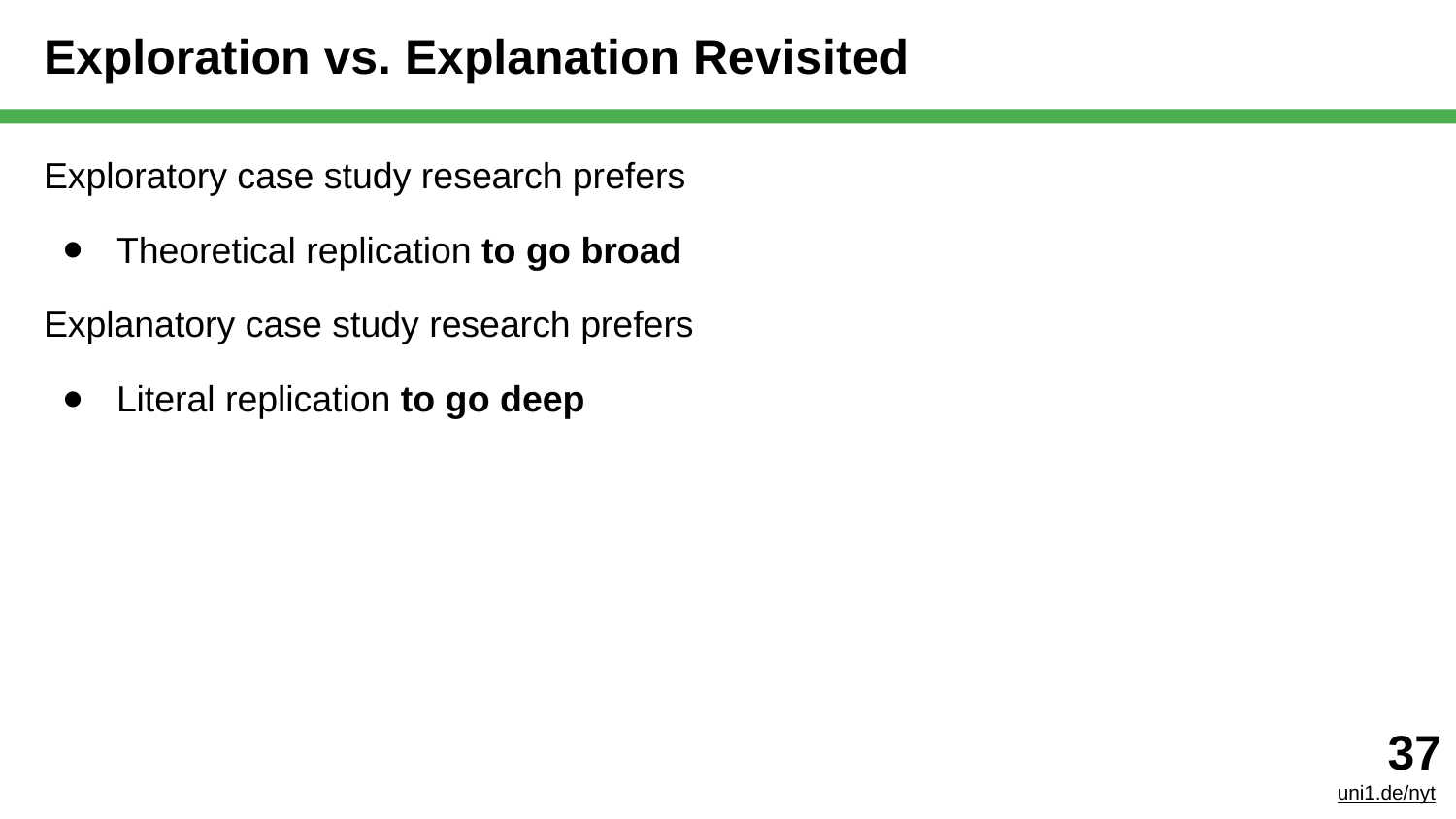

# Exploration vs. Explanation Revisited
Exploratory case study research prefers
Theoretical replication to go broad
Explanatory case study research prefers
Literal replication to go deep
37
uni1.de/nyt